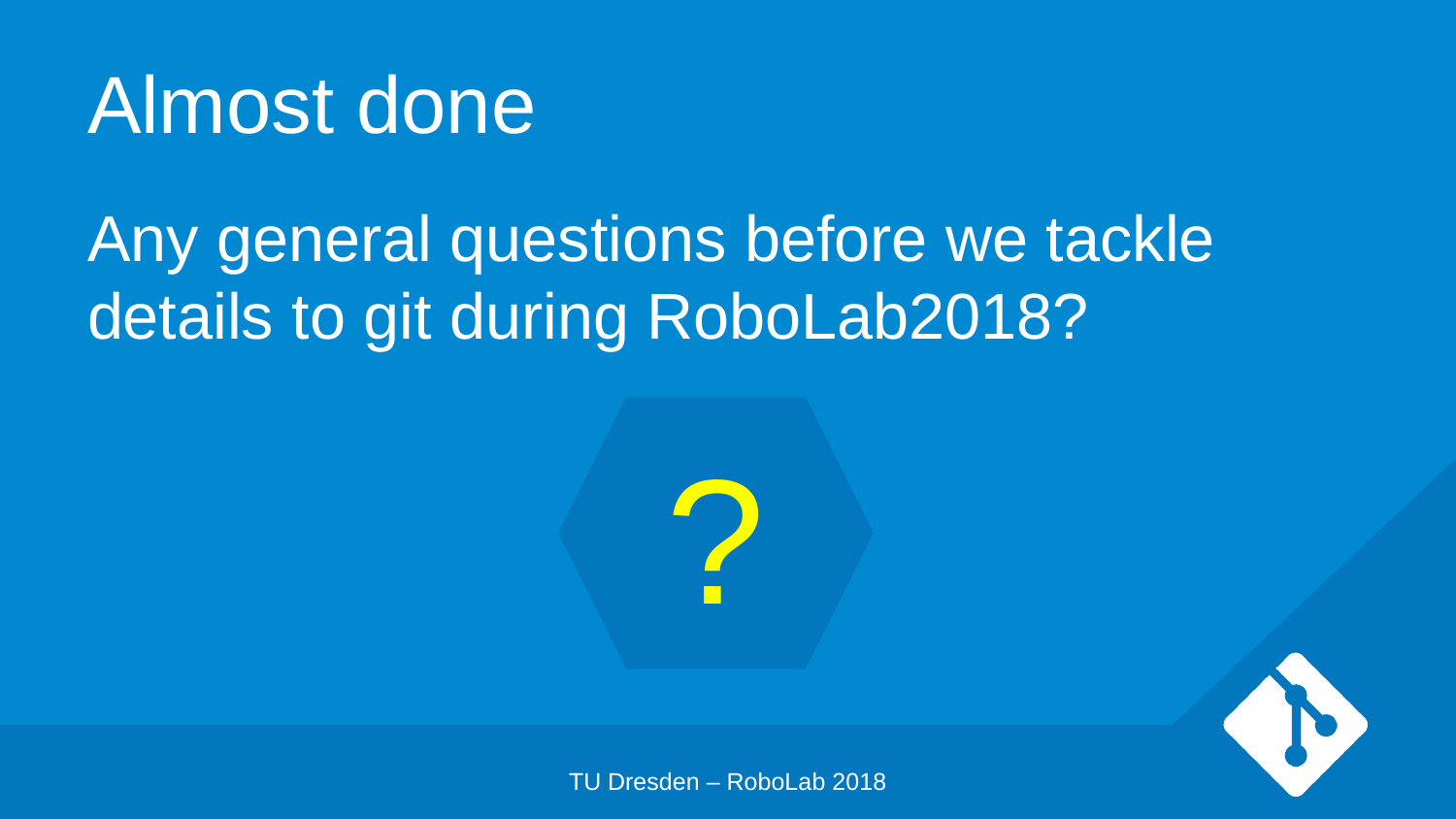

# Almost done
Any general questions before we tackle details to git during RoboLab2018?
?
TU Dresden – RoboLab 2018